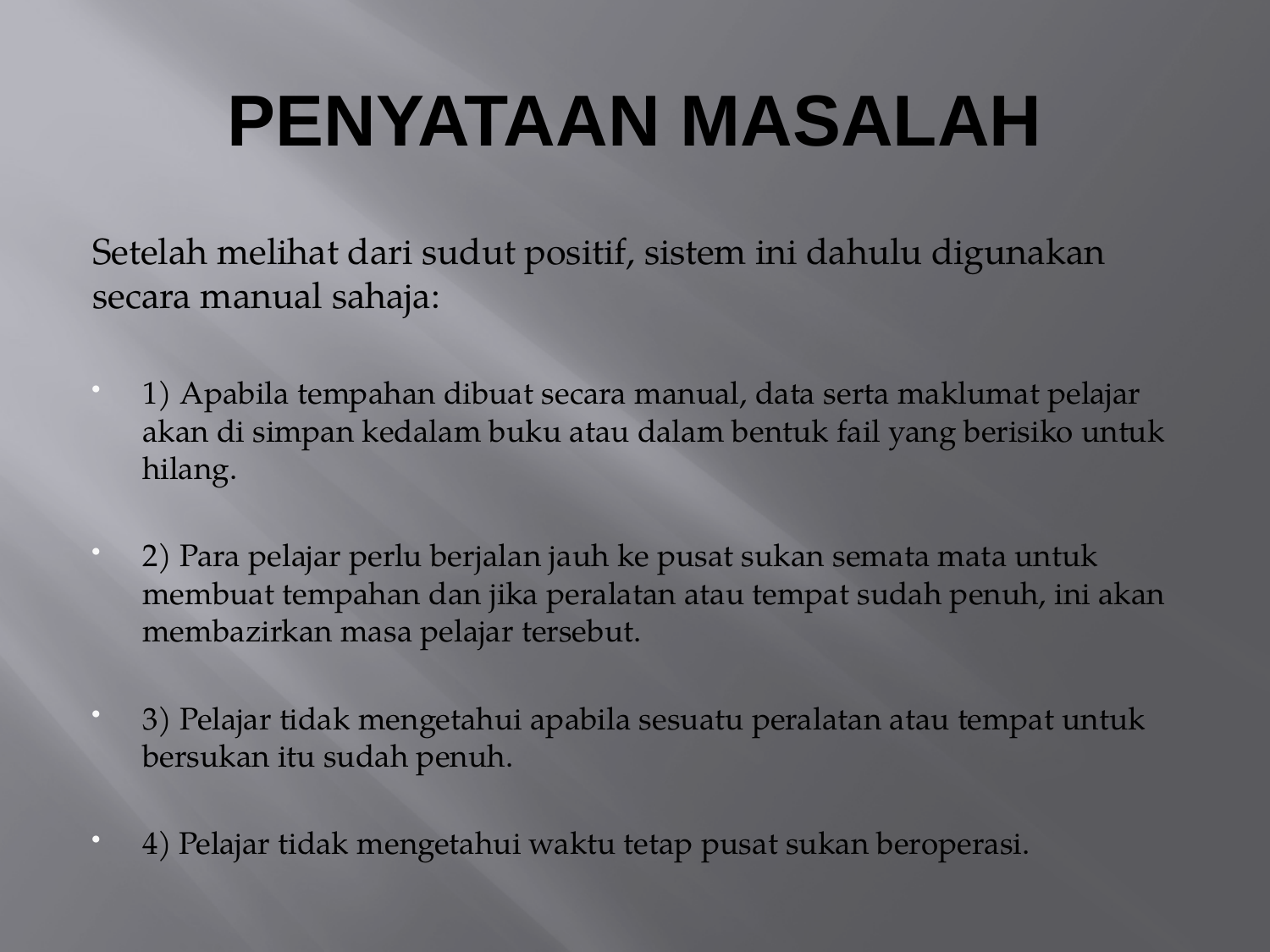

# PENYATAAN MASALAH
Setelah melihat dari sudut positif, sistem ini dahulu digunakan secara manual sahaja:

1) Apabila tempahan dibuat secara manual, data serta maklumat pelajar akan di simpan kedalam buku atau dalam bentuk fail yang berisiko untuk hilang.

2) Para pelajar perlu berjalan jauh ke pusat sukan semata mata untuk membuat tempahan dan jika peralatan atau tempat sudah penuh, ini akan membazirkan masa pelajar tersebut.

3) Pelajar tidak mengetahui apabila sesuatu peralatan atau tempat untuk bersukan itu sudah penuh.

4) Pelajar tidak mengetahui waktu tetap pusat sukan beroperasi.